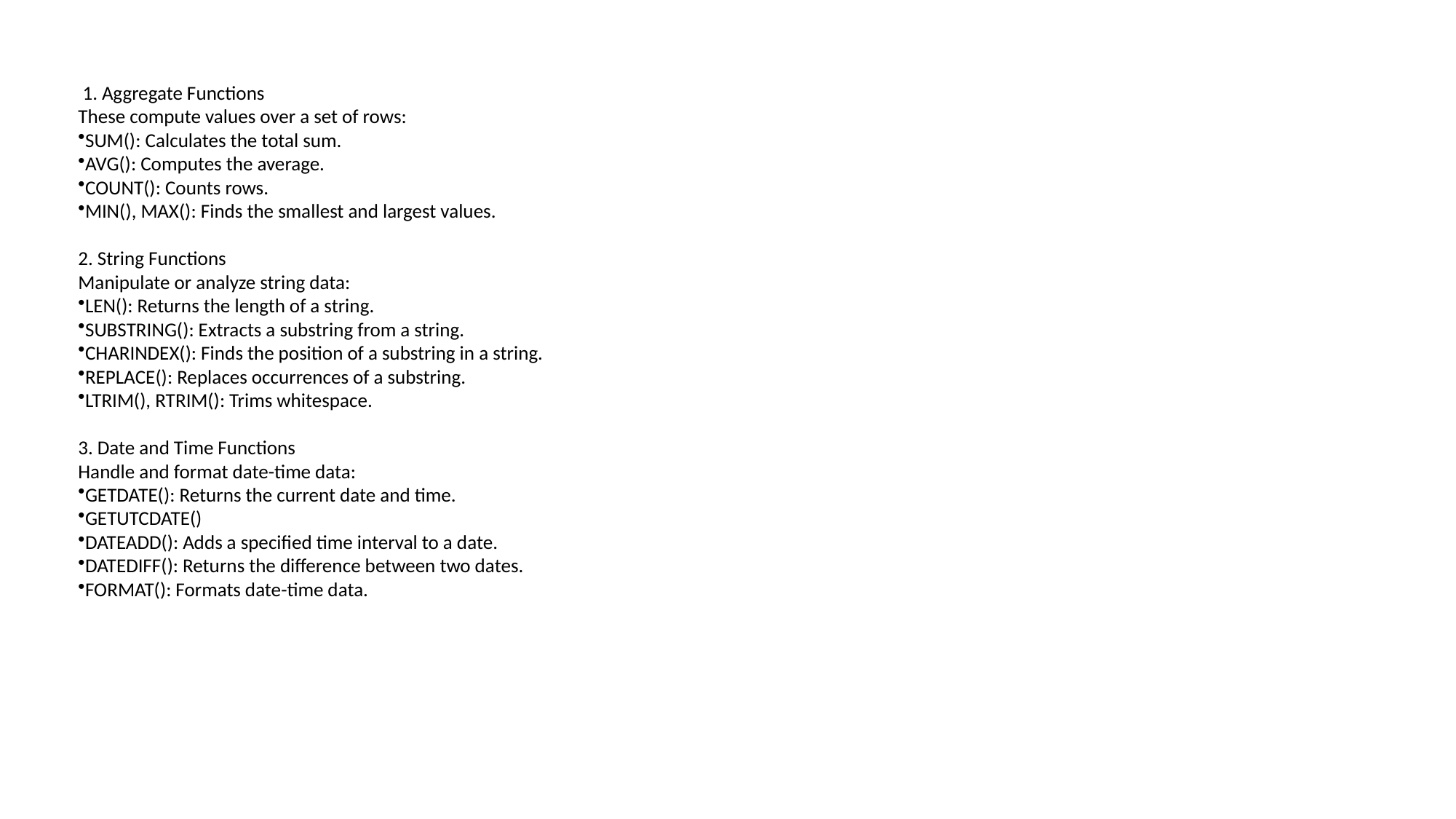

1. Aggregate Functions
These compute values over a set of rows:
SUM(): Calculates the total sum.
AVG(): Computes the average.
COUNT(): Counts rows.
MIN(), MAX(): Finds the smallest and largest values.

2. String Functions
Manipulate or analyze string data:
LEN(): Returns the length of a string.
SUBSTRING(): Extracts a substring from a string.
CHARINDEX(): Finds the position of a substring in a string.
REPLACE(): Replaces occurrences of a substring.
LTRIM(), RTRIM(): Trims whitespace.

3. Date and Time Functions
Handle and format date-time data:
GETDATE(): Returns the current date and time.
GETUTCDATE()
DATEADD(): Adds a specified time interval to a date.
DATEDIFF(): Returns the difference between two dates.
FORMAT(): Formats date-time data.